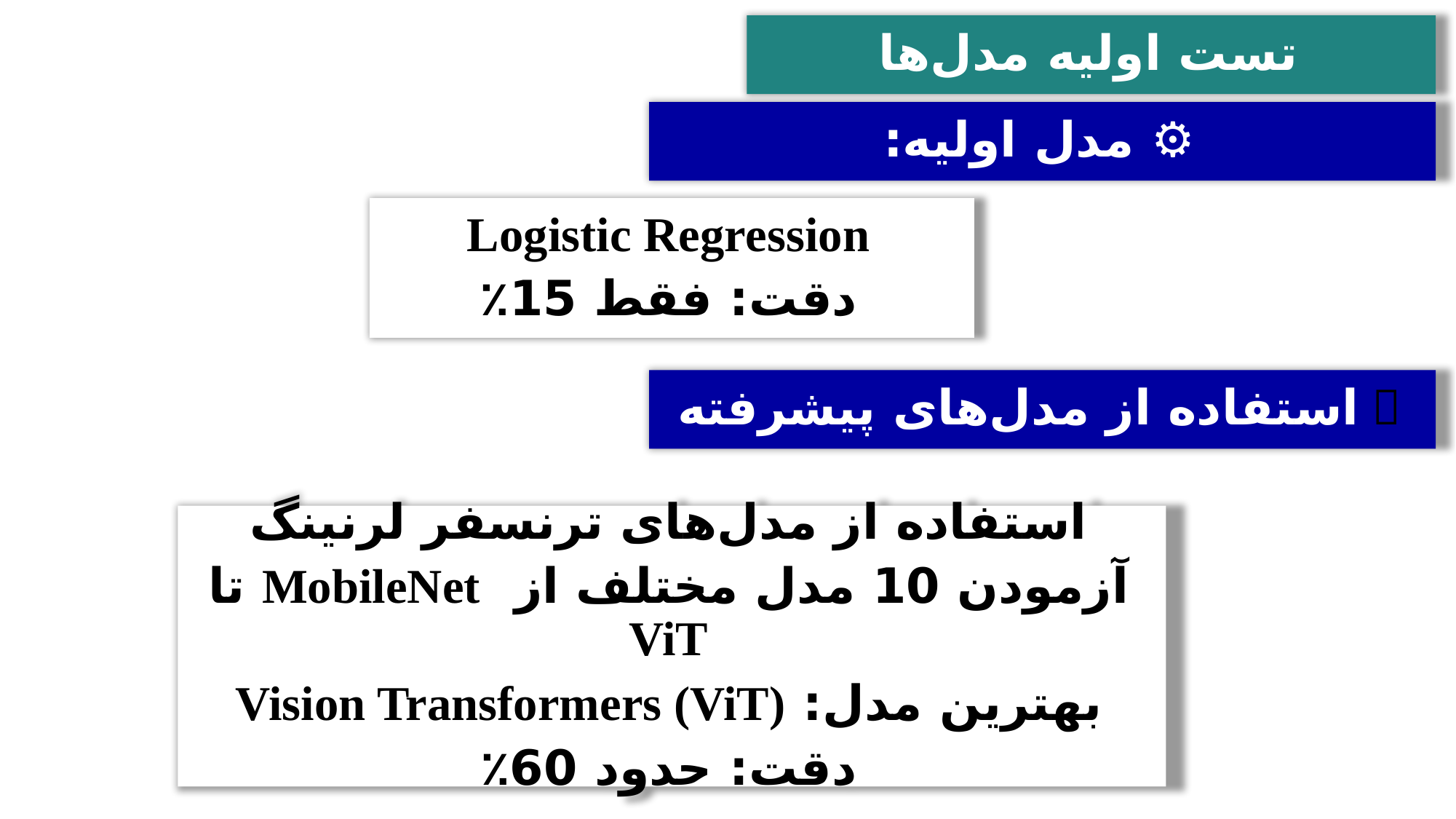

تست اولیه مدل‌ها
⚙️ مدل اولیه:
Logistic Regression
دقت: فقط 15٪
🧠 استفاده از مدل‌های پیشرفته
استفاده از مدل‌های ترنسفر لرنینگ
آزمودن 10 مدل مختلف از  MobileNet تا ViT
بهترین مدل: Vision Transformers (ViT)
دقت: حدود 60٪